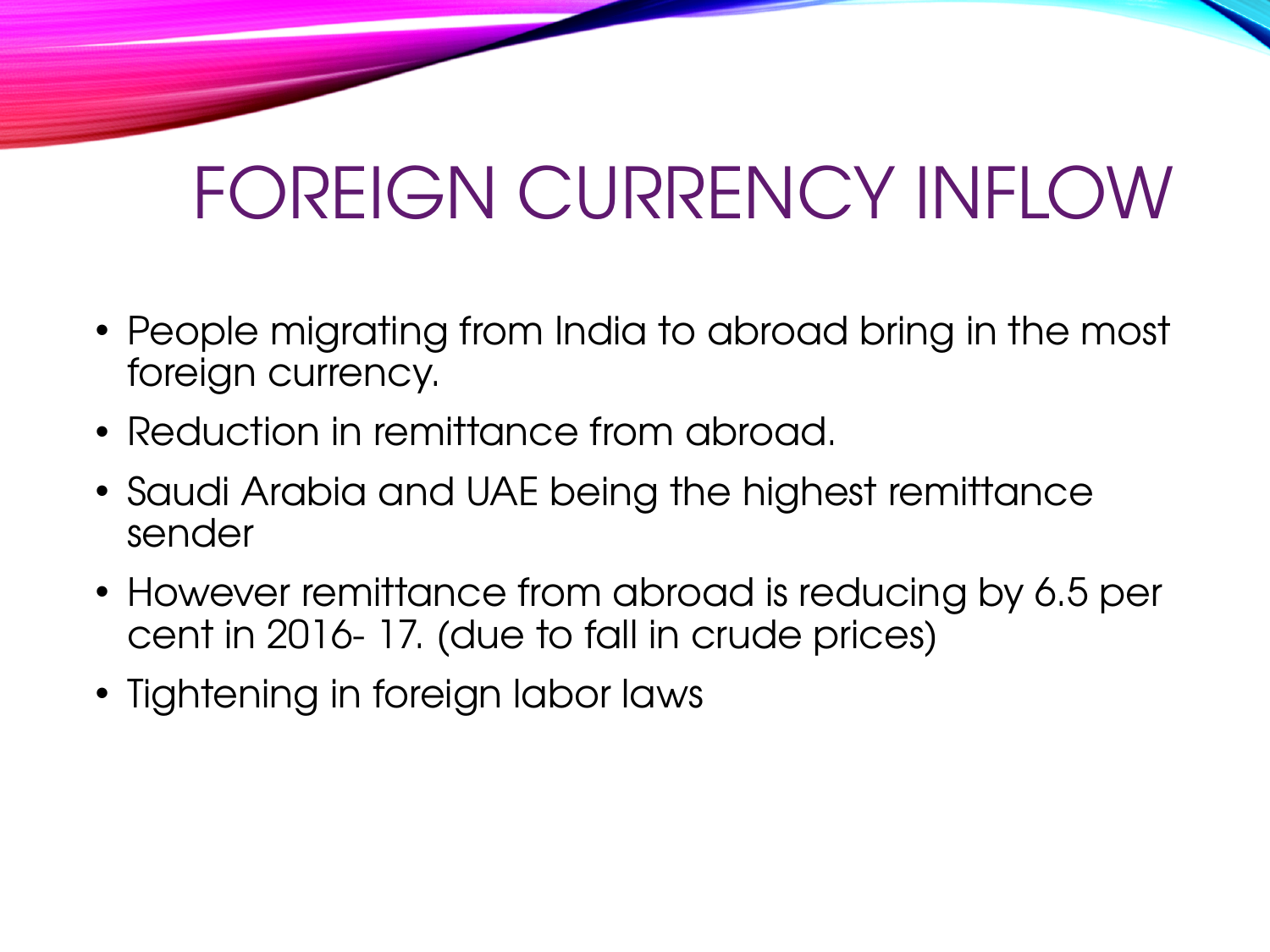

# Foreign currency Inflow
People migrating from India to abroad bring in the most foreign currency.
Reduction in remittance from abroad.
Saudi Arabia and UAE being the highest remittance sender
However remittance from abroad is reducing by 6.5 per cent in 2016- 17. (due to fall in crude prices)
Tightening in foreign labor laws